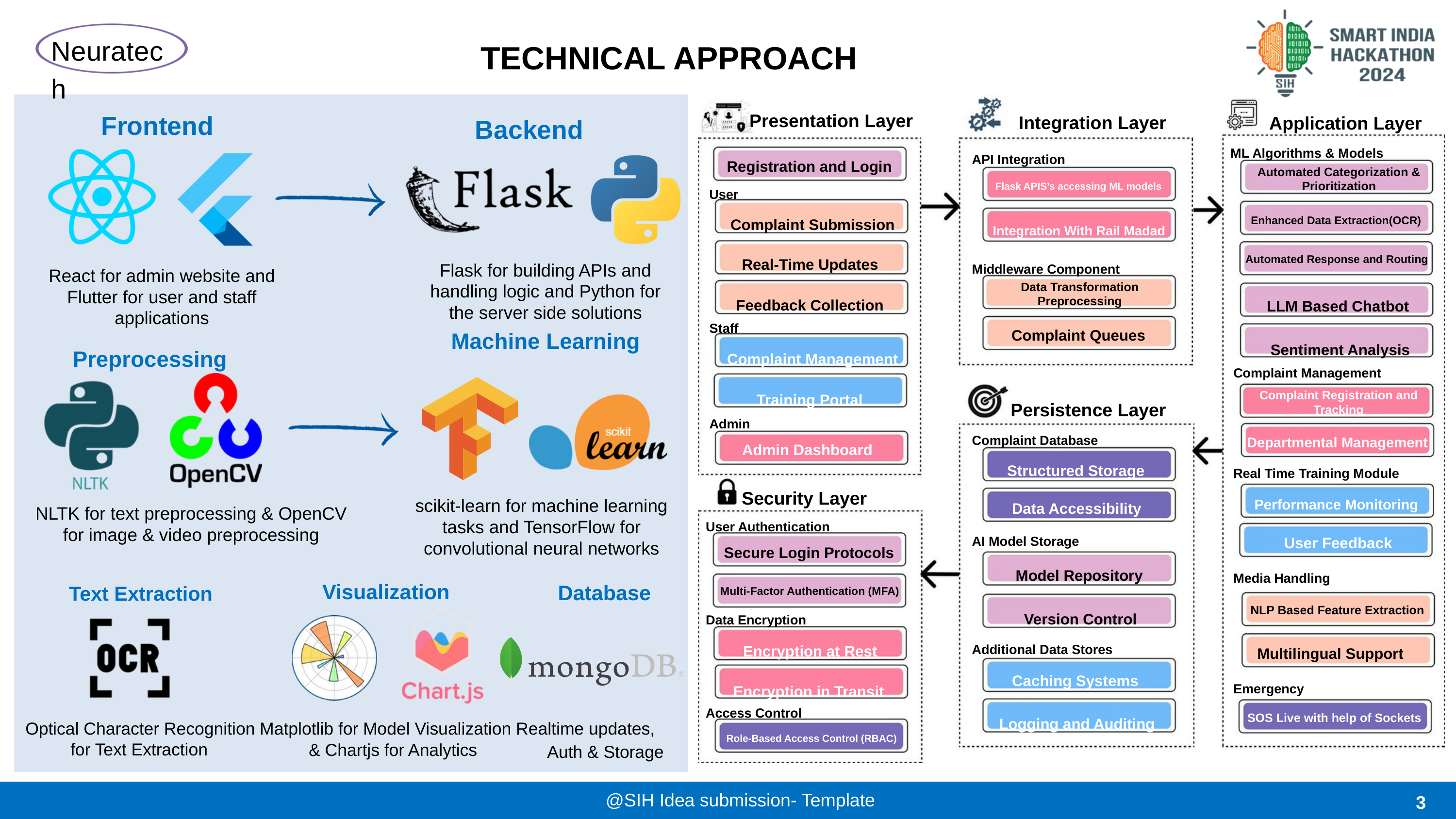

Neuratech
TECHNICAL APPROACH

Frontend
Presentation Layer
Integration Layer
Backend
Application Layer
ML Algorithms & Models
API Integration
 Registration and Login

Automated Categorization &
Flask APIS’s accessing ML models

Prioritization
User
Complaint Submission
Integration With Rail Madad
Enhanced Data Extraction(OCR)
Real-Time Updates
Middleware Component
Automated Response and Routing
Flask for building APIs and handling logic and Python for the server side solutions
Machine Learning
React for admin website and Flutter for user and staff applications
Feedback Collection
LLM Based Chatbot
Data Transformation Preprocessing
Staff
Sentiment Analysis
Complaint Queues
Complaint Management
Preprocessing
Complaint Management
Training Portal

Complaint Registration and Tracking
Persistence Layer

Admin
Complaint Database
Departmental Management
Admin Dashboard
Structured Storage
Real Time Training Module
Data Accessibility
Security Layer
Performance Monitoring
scikit-learn for machine learning tasks and TensorFlow for convolutional neural networks
NLTK for text preprocessing & OpenCV for image & video preprocessing
User Authentication
AI Model Storage
User Feedback
Secure Login Protocols
Model Repository
Media Handling
Visualization
Database
Text Extraction
Multi-Factor Authentication (MFA)
Version Control
NLP Based Feature Extraction

Data Encryption

Encryption at Rest

Additional Data Stores
Multilingual Support
Caching Systems
Encryption in Transit
Emergency
Logging and Auditing
Access Control
SOS Live with help of Sockets
Optical Character Recognition Matplotlib for Model Visualization Realtime updates,
Role-Based Access Control (RBAC)
for Text Extraction
& Chartjs for Analytics
Auth & Storage

@SIH Idea submission- Template
3